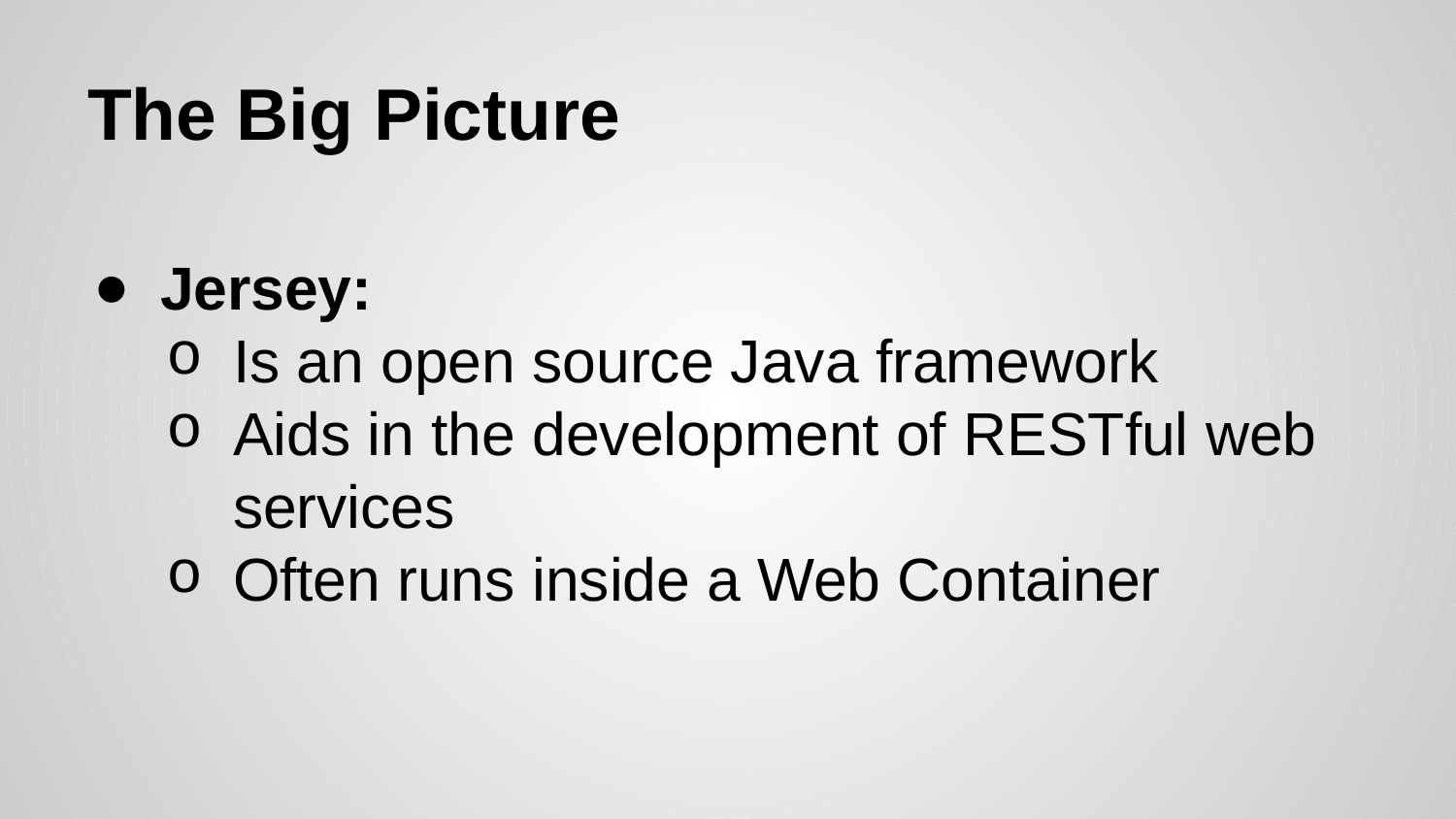

# The Big Picture

Jersey:
Is an open source Java framework
Aids in the development of RESTful web services
Often runs inside a Web Container